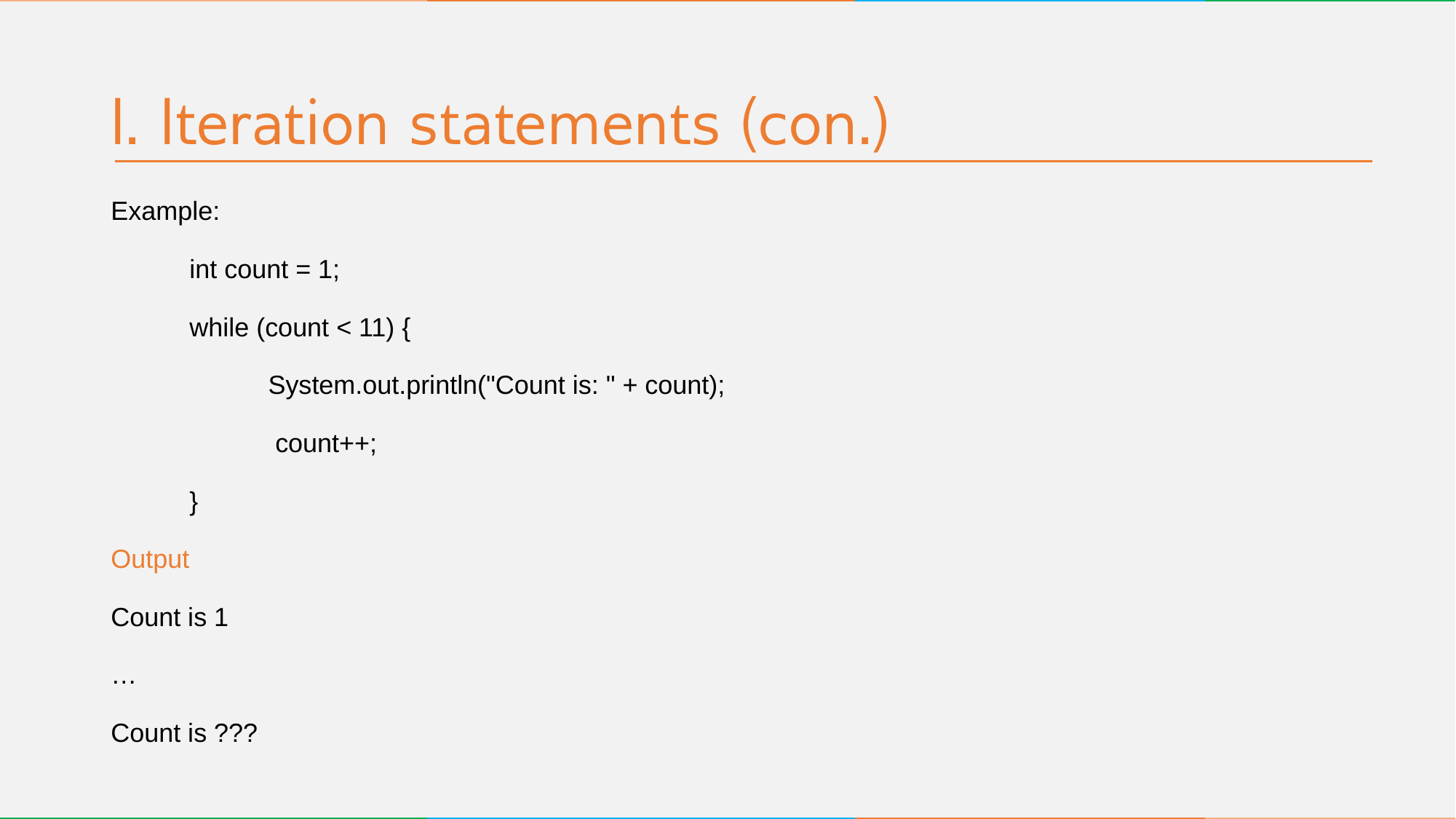

# I. Iteration statements (con.)
Example:
	int count = 1;
        	while (count < 11) {
            	System.out.println("Count is: " + count);
           	 count++;
        	}
Output
Count is 1
…
Count is ???